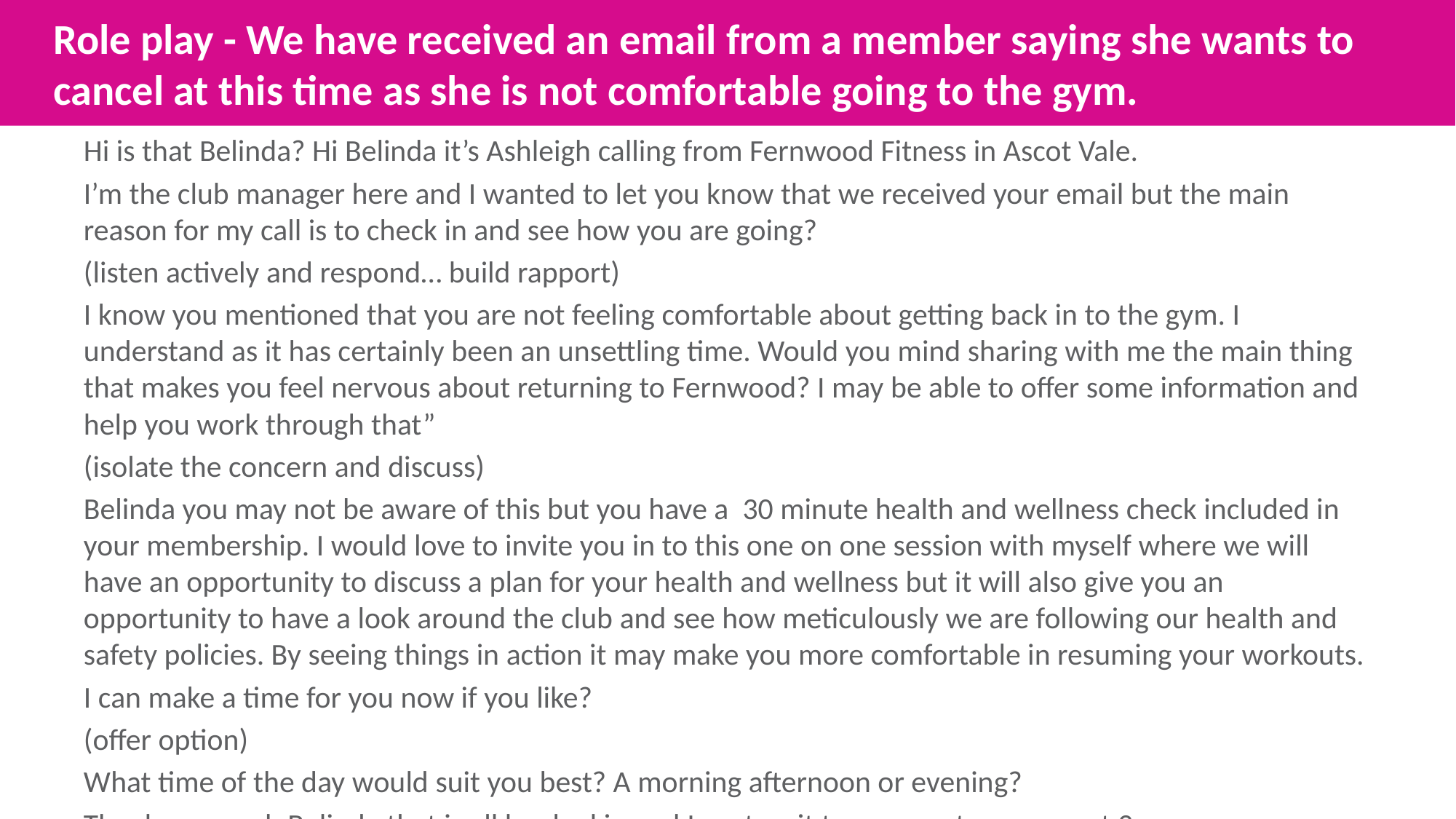

Role play - We have received an email from a member saying she wants to cancel at this time as she is not comfortable going to the gym.
Hi is that Belinda? Hi Belinda it’s Ashleigh calling from Fernwood Fitness in Ascot Vale.
I’m the club manager here and I wanted to let you know that we received your email but the main reason for my call is to check in and see how you are going?
(listen actively and respond… build rapport)
I know you mentioned that you are not feeling comfortable about getting back in to the gym. I understand as it has certainly been an unsettling time. Would you mind sharing with me the main thing that makes you feel nervous about returning to Fernwood? I may be able to offer some information and help you work through that”
(isolate the concern and discuss)
Belinda you may not be aware of this but you have a  30 minute health and wellness check included in your membership. I would love to invite you in to this one on one session with myself where we will have an opportunity to discuss a plan for your health and wellness but it will also give you an opportunity to have a look around the club and see how meticulously we are following our health and safety policies. By seeing things in action it may make you more comfortable in resuming your workouts.
I can make a time for you now if you like?
(offer option)
What time of the day would suit you best? A morning afternoon or evening?
Thanks so much Belinda that is all booked in and I cant wait to see you tomorrow at 3pm.